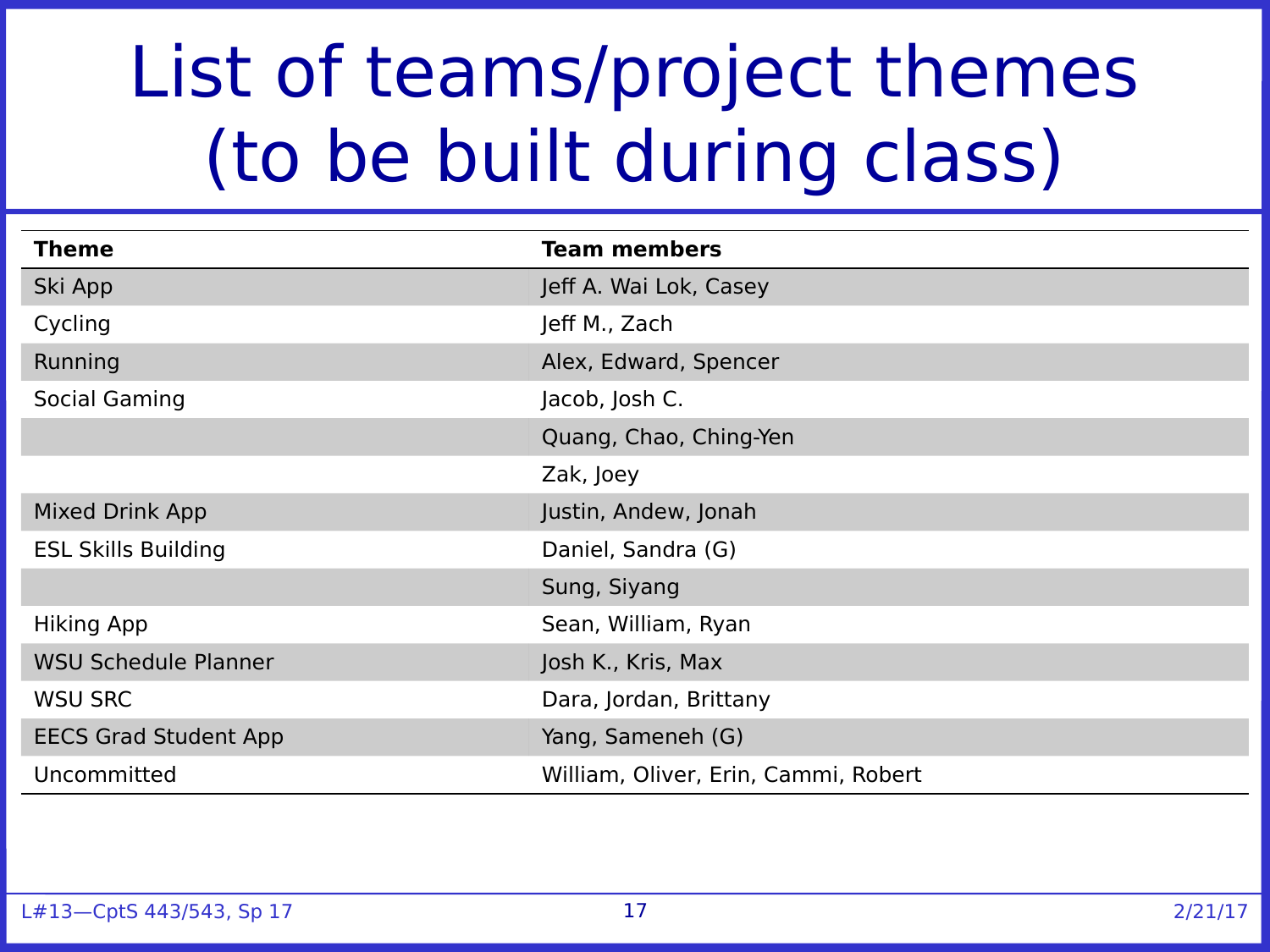

# List of teams/project themes (to be built during class)
| Theme | Team members |
| --- | --- |
| Ski App | Jeff A. Wai Lok, Casey |
| Cycling | Jeff M., Zach |
| Running | Alex, Edward, Spencer |
| Social Gaming | Jacob, Josh C. |
|  | Quang, Chao, Ching-Yen |
|  | Zak, Joey |
| Mixed Drink App | Justin, Andew, Jonah |
| ESL Skills Building | Daniel, Sandra (G) |
|  | Sung, Siyang |
| Hiking App | Sean, William, Ryan |
| WSU Schedule Planner | Josh K., Kris, Max |
| WSU SRC | Dara, Jordan, Brittany |
| EECS Grad Student App | Yang, Sameneh (G) |
| Uncommitted | William, Oliver, Erin, Cammi, Robert |
17